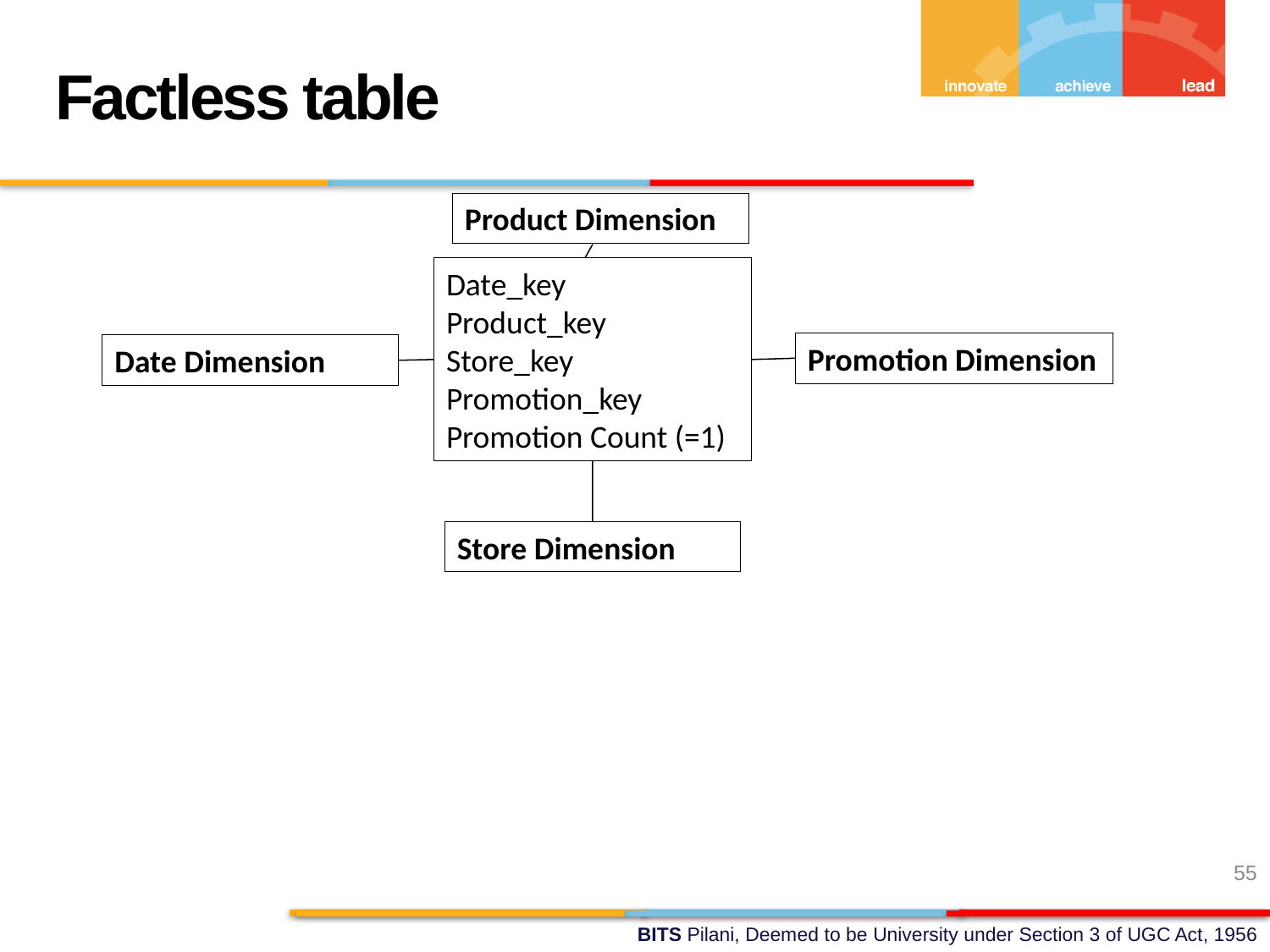

Factless table
Product Dimension

Date_key
Product_key
Store_key
Promotion_key
Promotion Count (=1)
Promotion Dimension
Date Dimension
Store Dimension
55